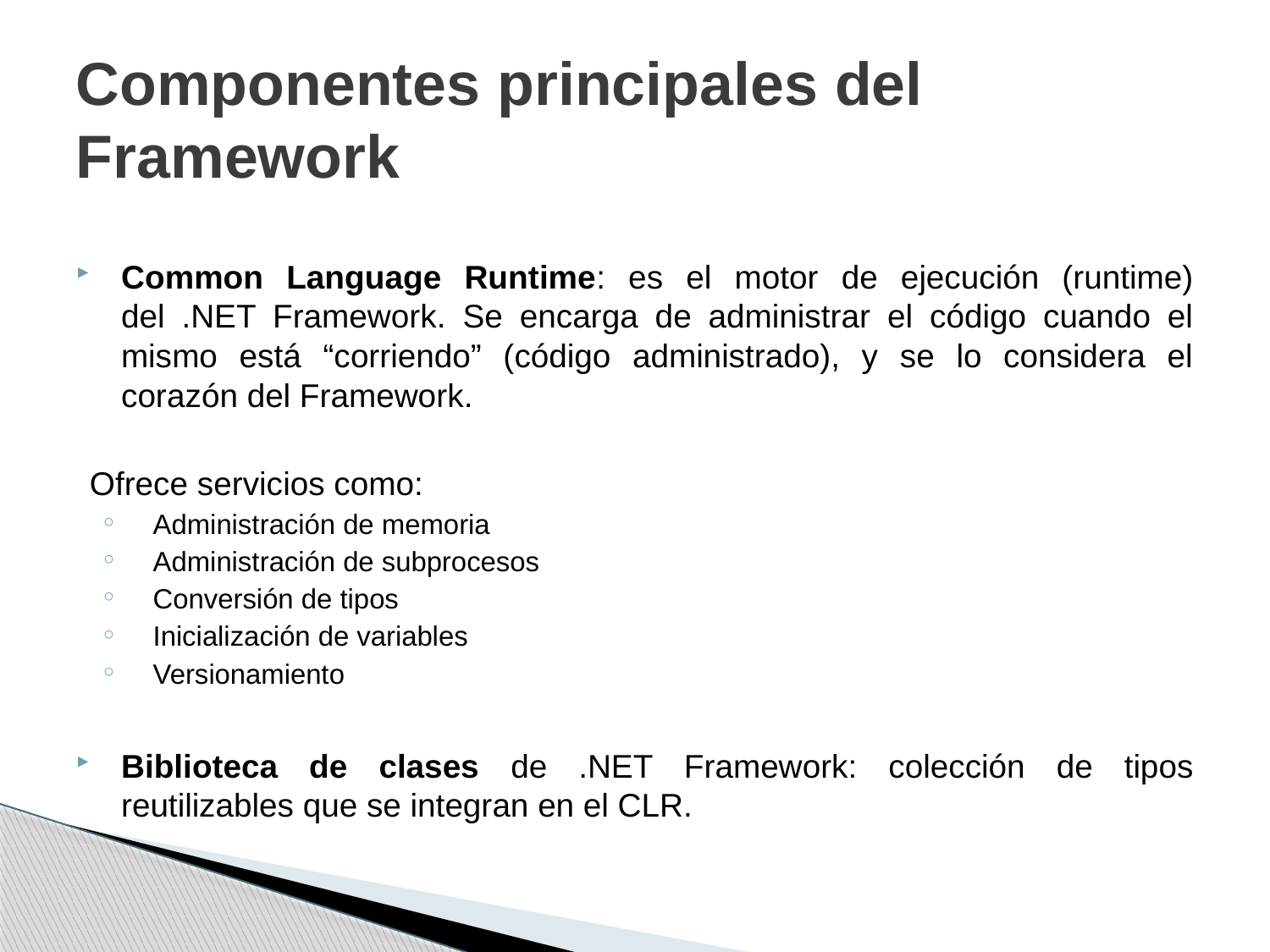

# Componentes principales del Framework

Common Language Runtime: es el motor de ejecución (runtime) del .NET Framework. Se encarga de administrar el código cuando el mismo está “corriendo” (código administrado), y se lo considera el corazón del Framework.

Ofrece servicios como:
Administración de memoria
Administración de subprocesos
Conversión de tipos
Inicialización de variables
Versionamiento

Biblioteca de clases de .NET Framework: colección de tipos reutilizables que se integran en el CLR.